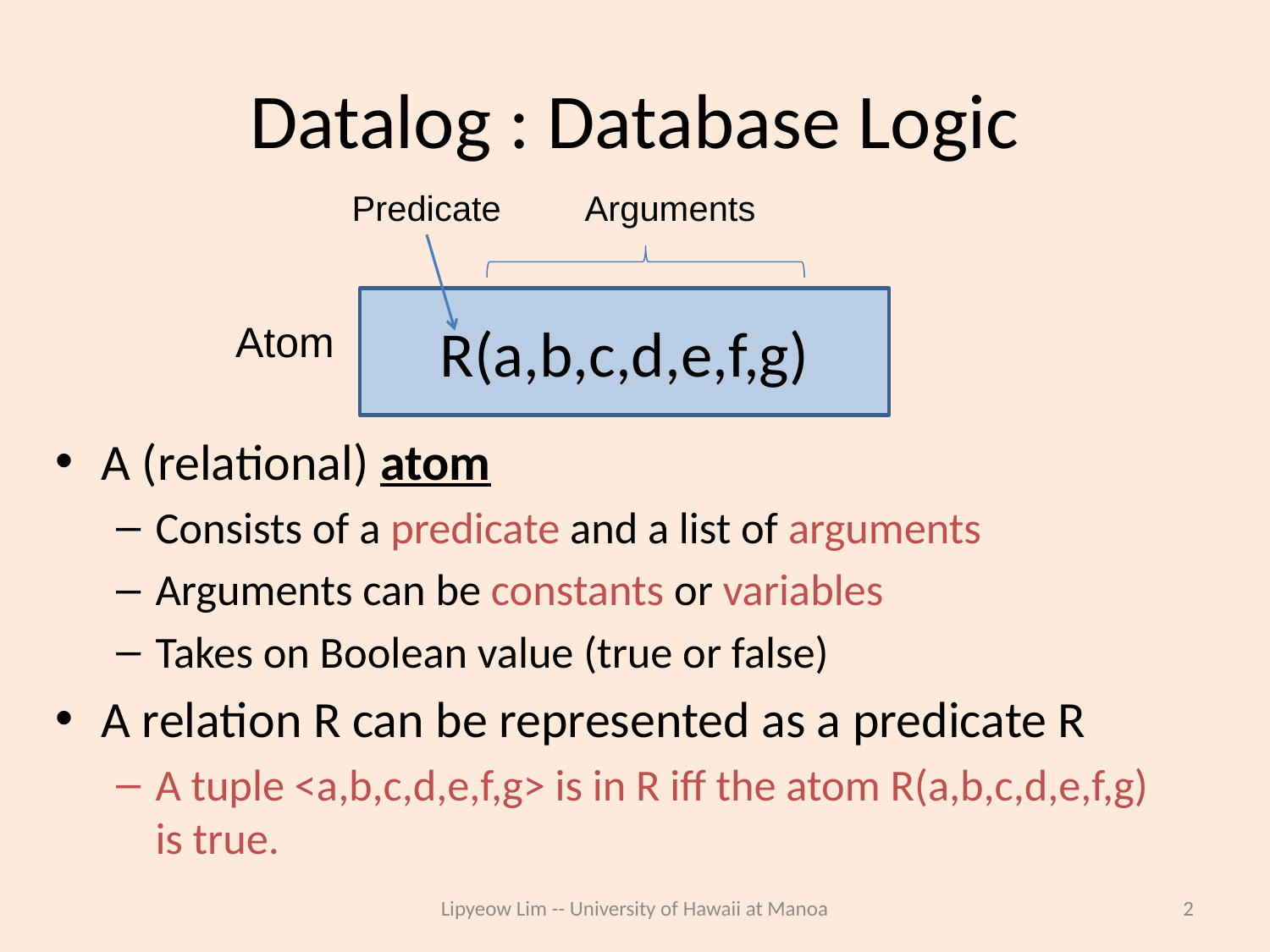

# Datalog : Database Logic

Predicate
Arguments
R(a,b,c,d,e,f,g)
Atom
A (relational) atom
Consists of a predicate and a list of arguments
Arguments can be constants or variables
Takes on Boolean value (true or false)
A relation R can be represented as a predicate R
A tuple <a,b,c,d,e,f,g> is in R iff the atom R(a,b,c,d,e,f,g) is true.
Lipyeow Lim -- University of Hawaii at Manoa
2